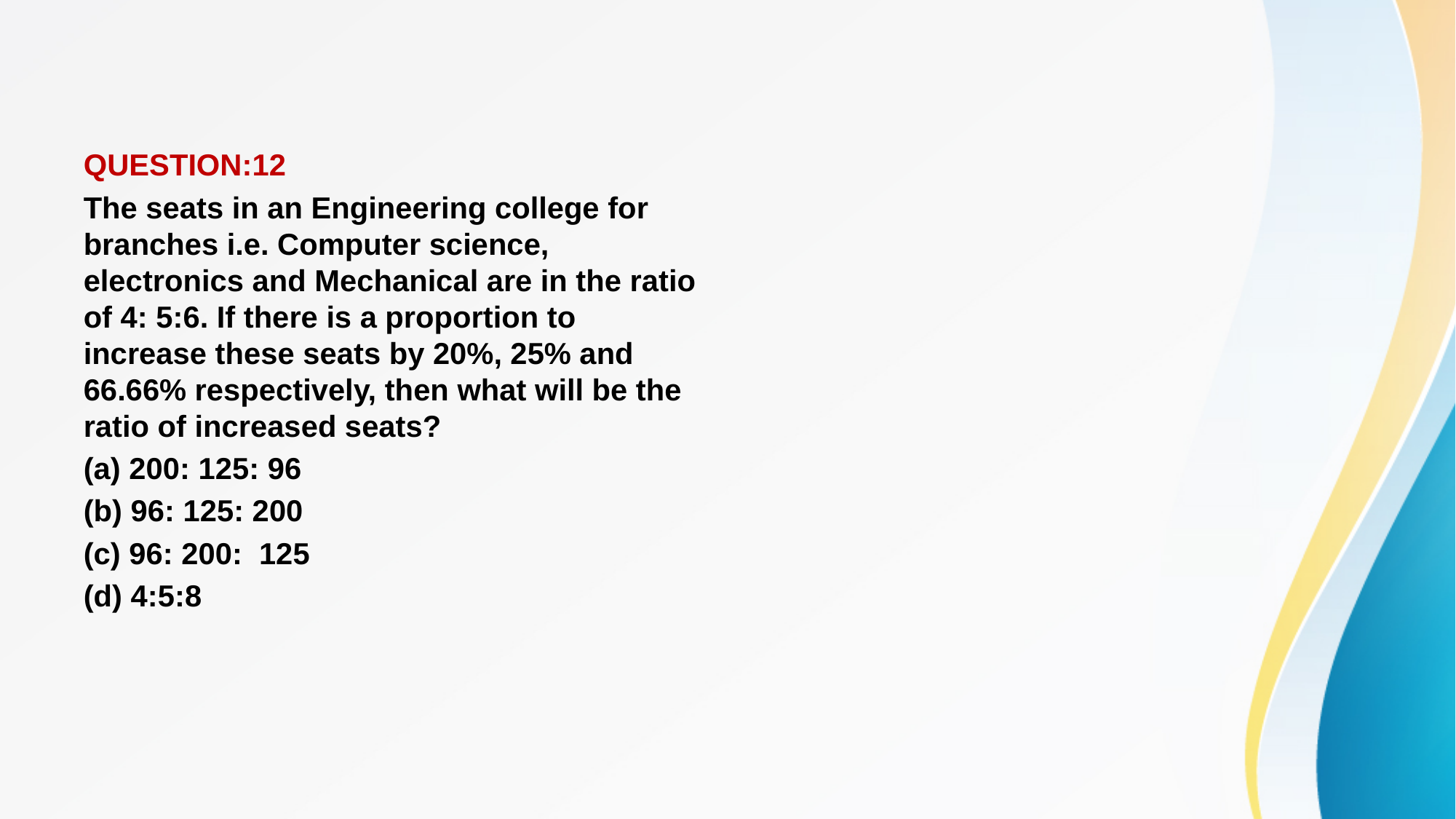

#
QUESTION:12
The seats in an Engineering college for branches i.e. Computer science, electronics and Mechanical are in the ratio of 4: 5:6. If there is a proportion to increase these seats by 20%, 25% and 66.66% respectively, then what will be the ratio of increased seats?
(a) 200: 125: 96
(b) 96: 125: 200
(c) 96: 200:  125
(d) 4:5:8